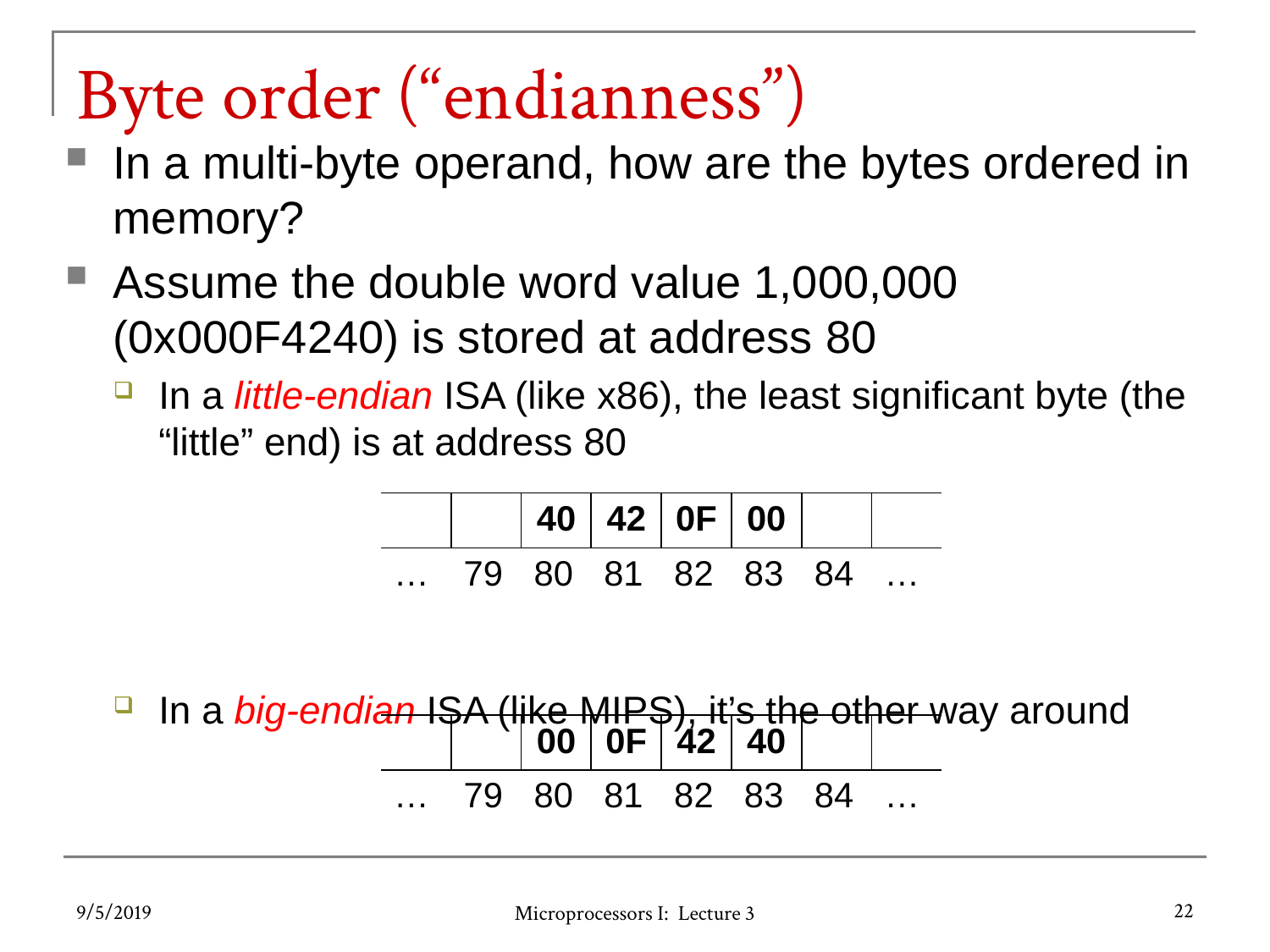

# Byte order (“endianness”)
In a multi-byte operand, how are the bytes ordered in memory?
Assume the double word value 1,000,000 (0x000F4240) is stored at address 80
In a little-endian ISA (like x86), the least significant byte (the “little” end) is at address 80

In a big-endian ISA (like MIPS), it’s the other way around

|  |  | 40 | 42 | 0F | 00 |  |  |
| --- | --- | --- | --- | --- | --- | --- | --- |
| … | 79 | 80 | 81 | 82 | 83 | 84 | … |
|  |  | 00 | 0F | 42 | 40 |  |  |
| --- | --- | --- | --- | --- | --- | --- | --- |
| … | 79 | 80 | 81 | 82 | 83 | 84 | … |
9/5/2019
22
Microprocessors I:  Lecture 3